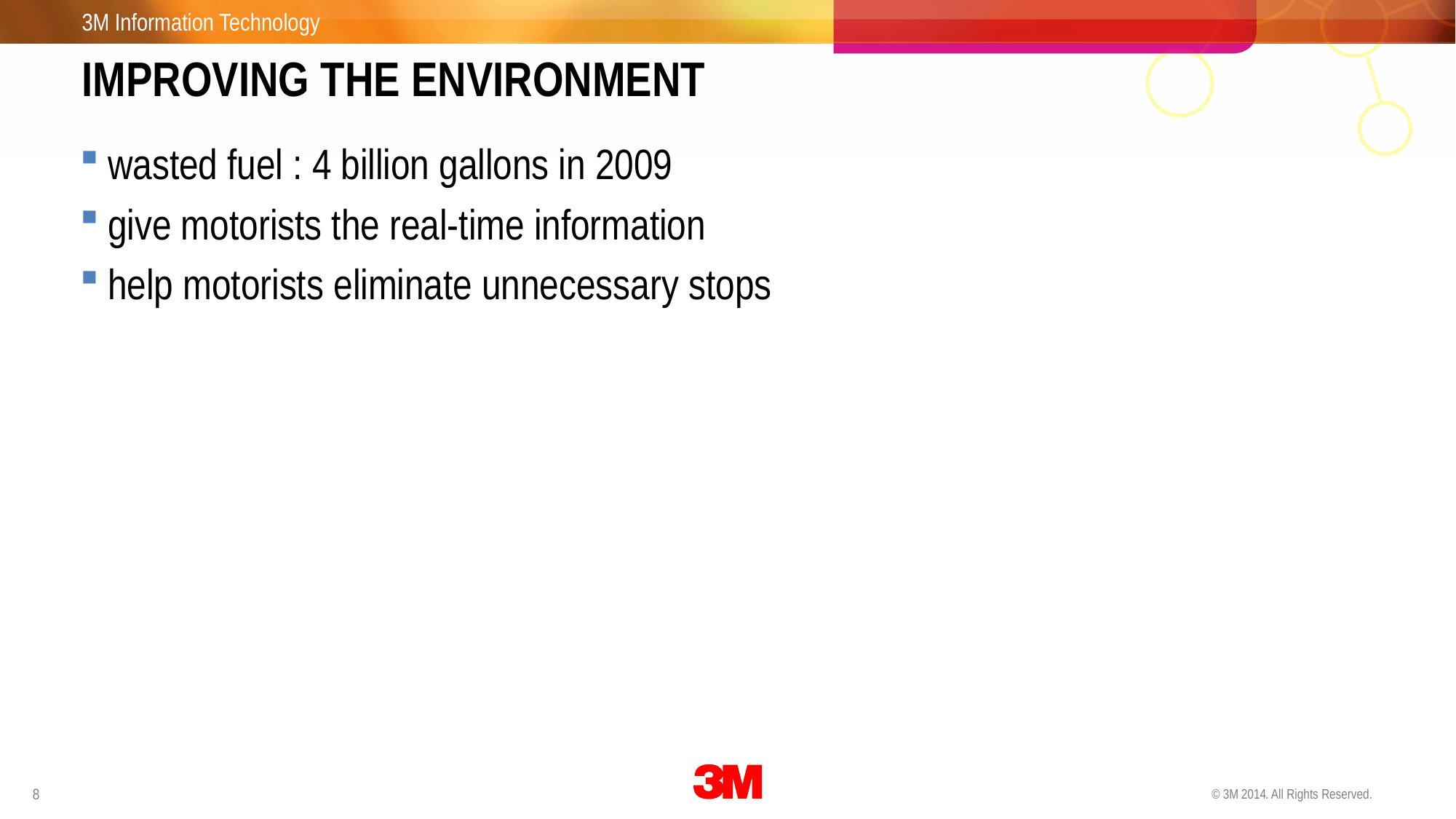

IMPROVING THE ENVIRONMENT

wasted fuel : 4 billion gallons in 2009
give motorists the real-time information
help motorists eliminate unnecessary stops